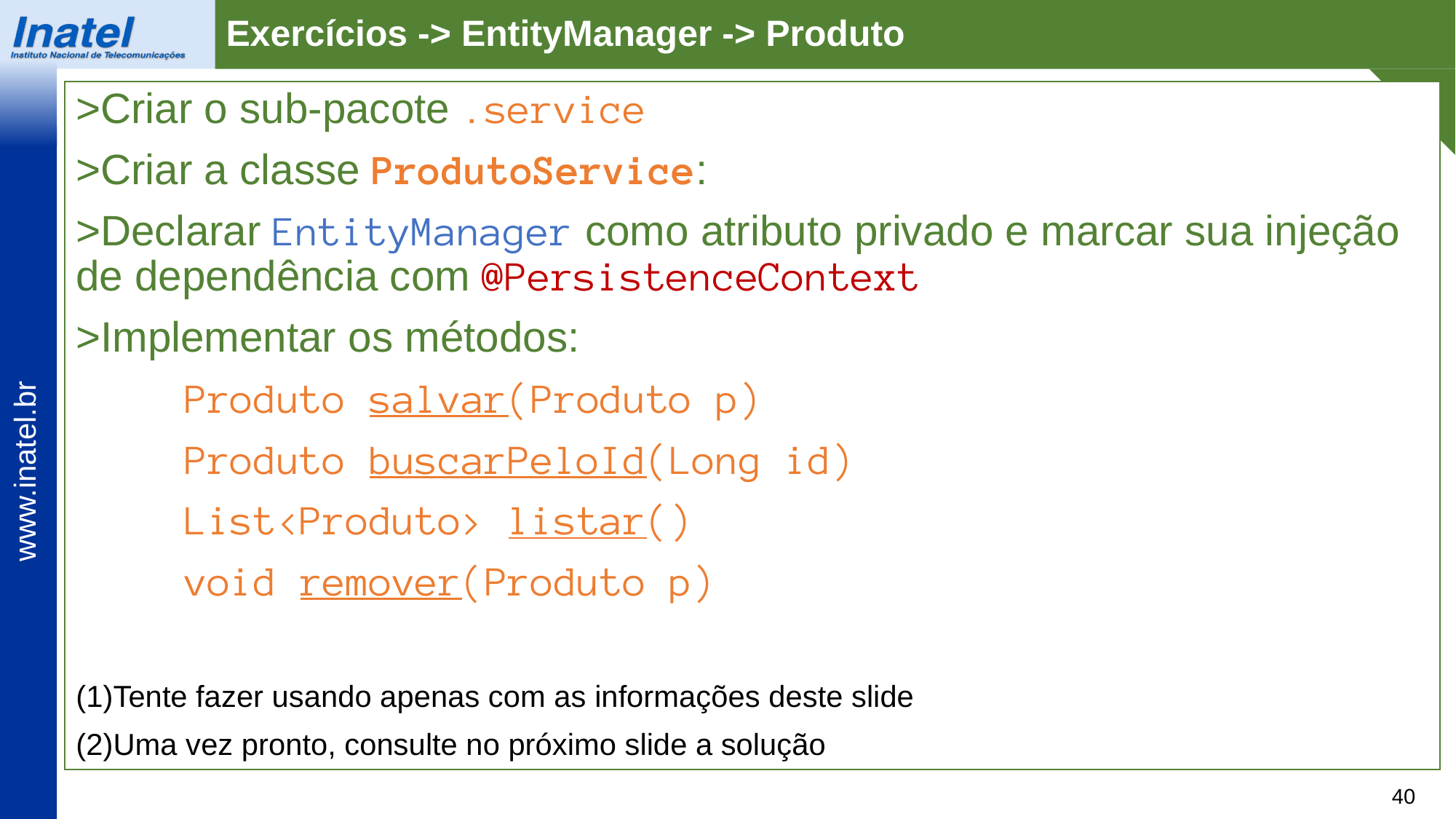

Exercícios -> EntityManager -> Produto

>Criar o sub-pacote .service
>Criar a classe ProdutoService:
>Declarar EntityManager como atributo privado e marcar sua injeção de dependência com @PersistenceContext
>Implementar os métodos:
	Produto salvar(Produto p)
	Produto buscarPeloId(Long id)
	List<Produto> listar()
	void remover(Produto p)

(1)Tente fazer usando apenas com as informações deste slide
(2)Uma vez pronto, consulte no próximo slide a solução